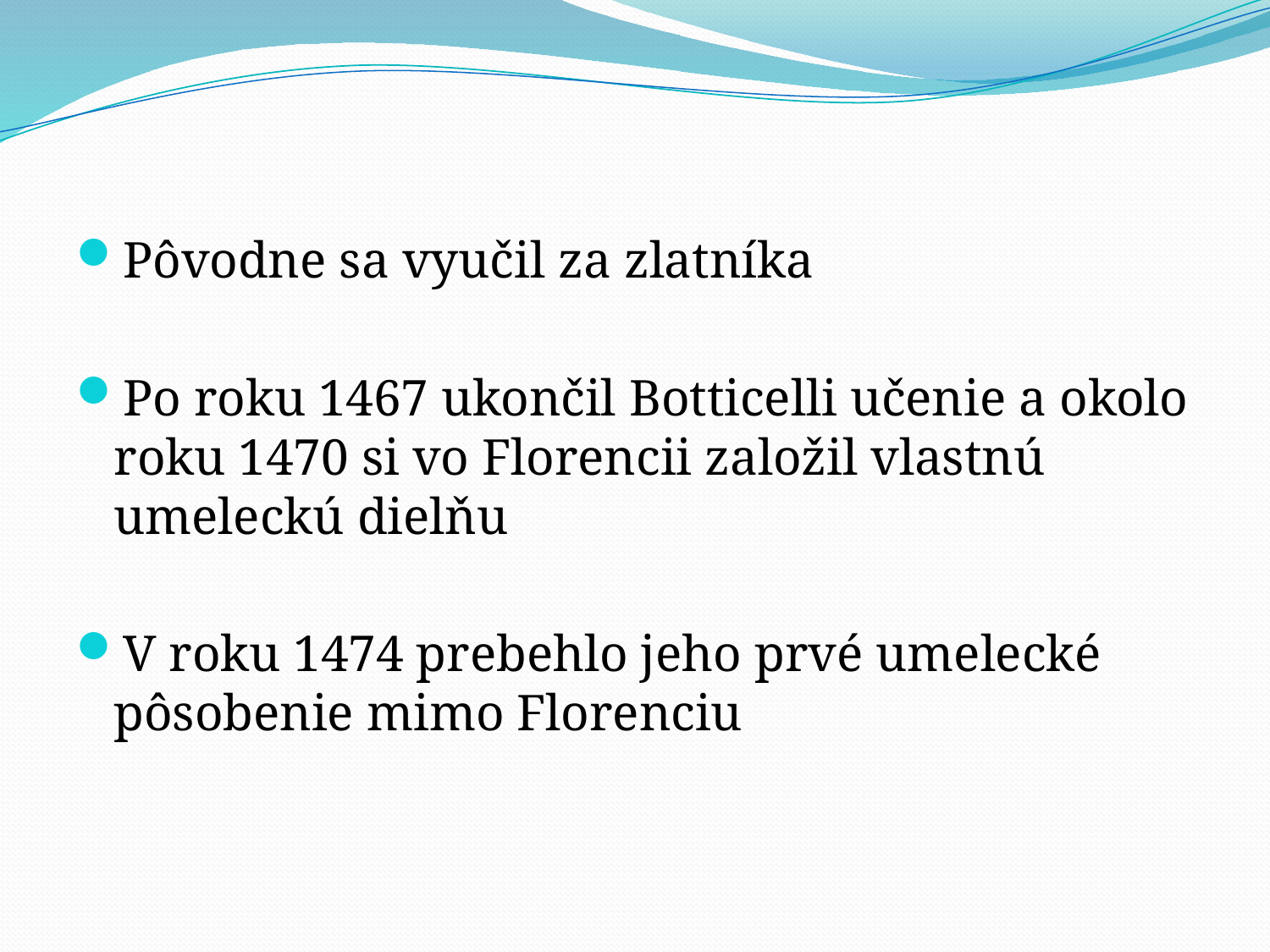

#
Pôvodne sa vyučil za zlatníka

Po roku 1467 ukončil Botticelli učenie a okolo roku 1470 si vo Florencii založil vlastnú umeleckú dielňu

V roku 1474 prebehlo jeho prvé umelecké pôsobenie mimo Florenciu